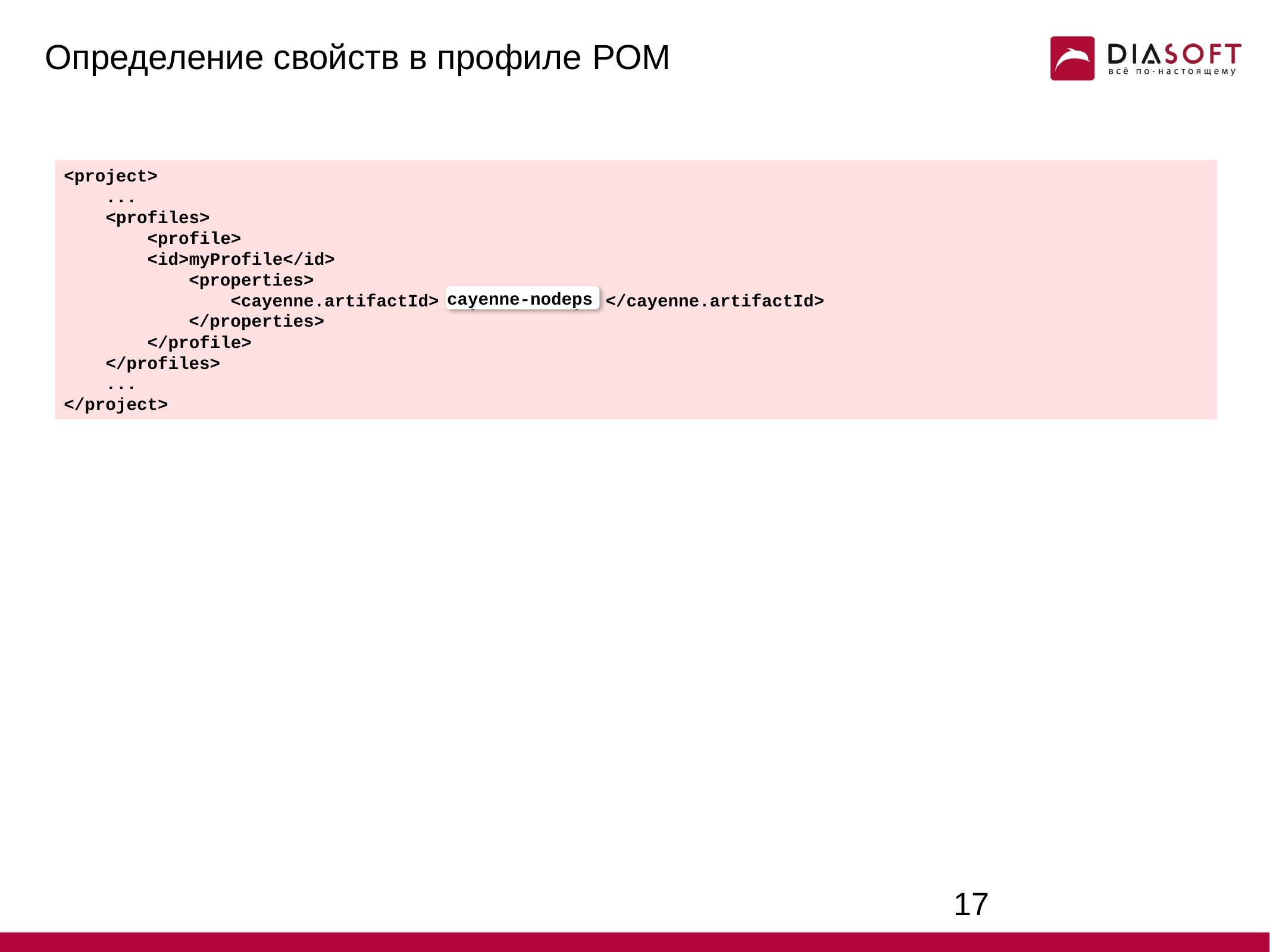

# Определение свойств в профиле POM
<project>
    ...
    <profiles>
        <profile>
        <id>myProfile</id>
            <properties>
                <cayenne.artifactId> cayenne-nodeps </cayenne.artifactId>
            </properties>
        </profile>
    </profiles>
    ...
</project>
cayenne-nodeps
17